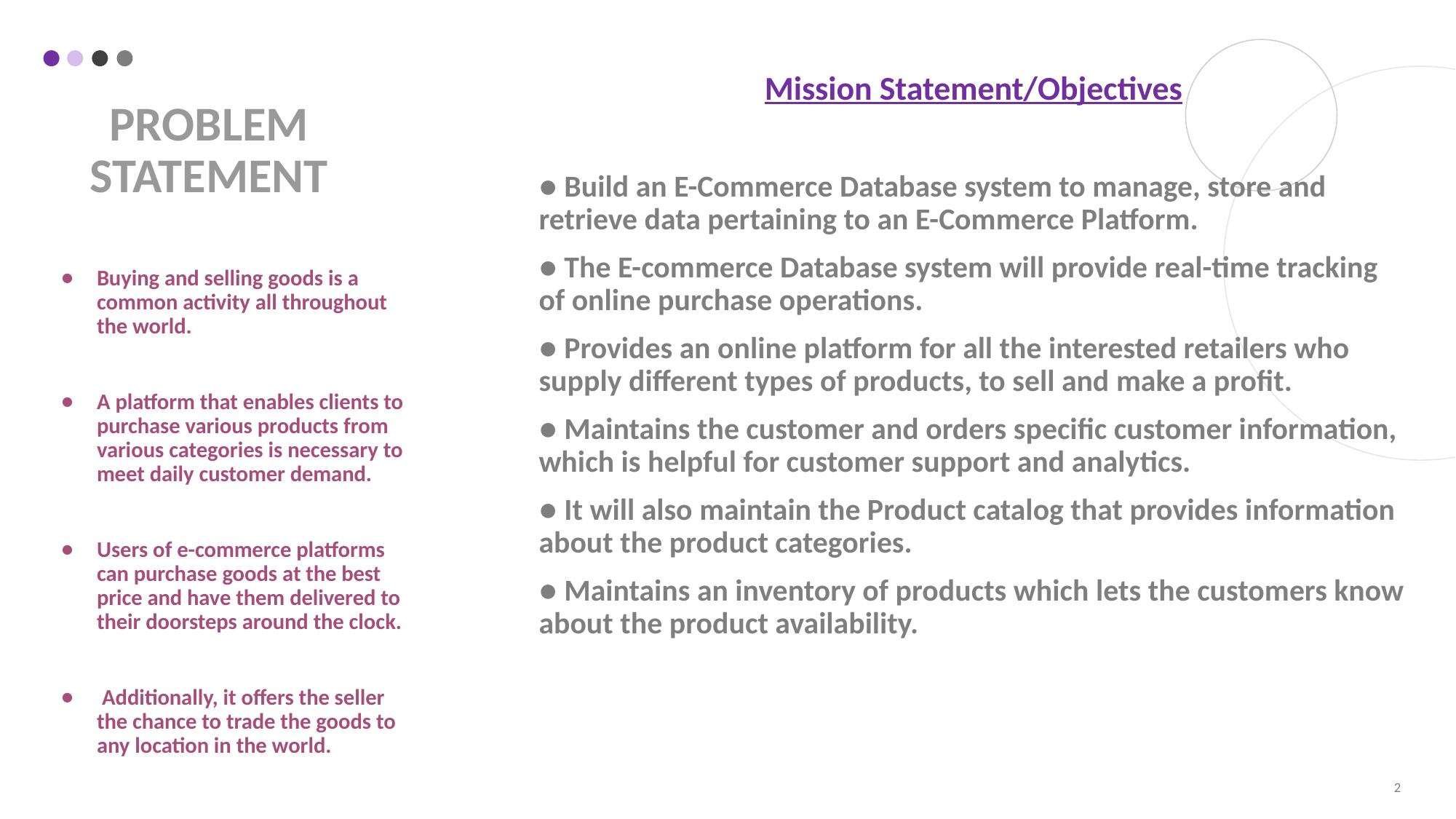

Mission Statement/Objectives

● Build an E-Commerce Database system to manage, store and retrieve data pertaining to an E-Commerce Platform.
● The E-commerce Database system will provide real-time tracking of online purchase operations.
● Provides an online platform for all the interested retailers who supply different types of products, to sell and make a profit.
● Maintains the customer and orders specific customer information, which is helpful for customer support and analytics.
● It will also maintain the Product catalog that provides information about the product categories.
● Maintains an inventory of products which lets the customers know about the product availability.
# PROBLEM STATEMENT
Buying and selling goods is a common activity all throughout the world.

A platform that enables clients to purchase various products from various categories is necessary to meet daily customer demand.

Users of e-commerce platforms can purchase goods at the best price and have them delivered to their doorsteps around the clock.

 Additionally, it offers the seller the chance to trade the goods to any location in the world.
2